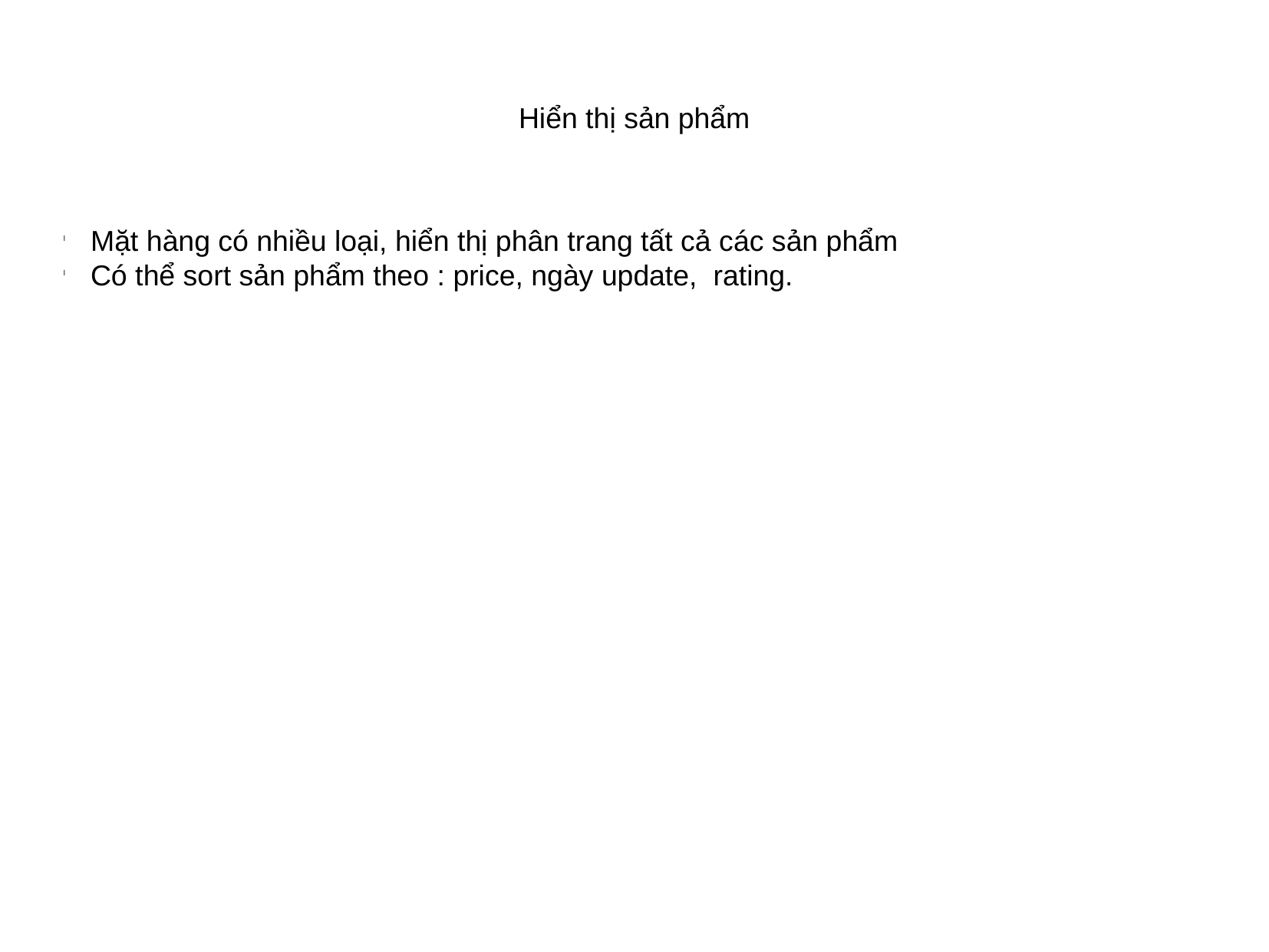

Hiển thị sản phẩm
Mặt hàng có nhiều loại, hiển thị phân trang tất cả các sản phẩm
Có thể sort sản phẩm theo : price, ngày update,  rating.